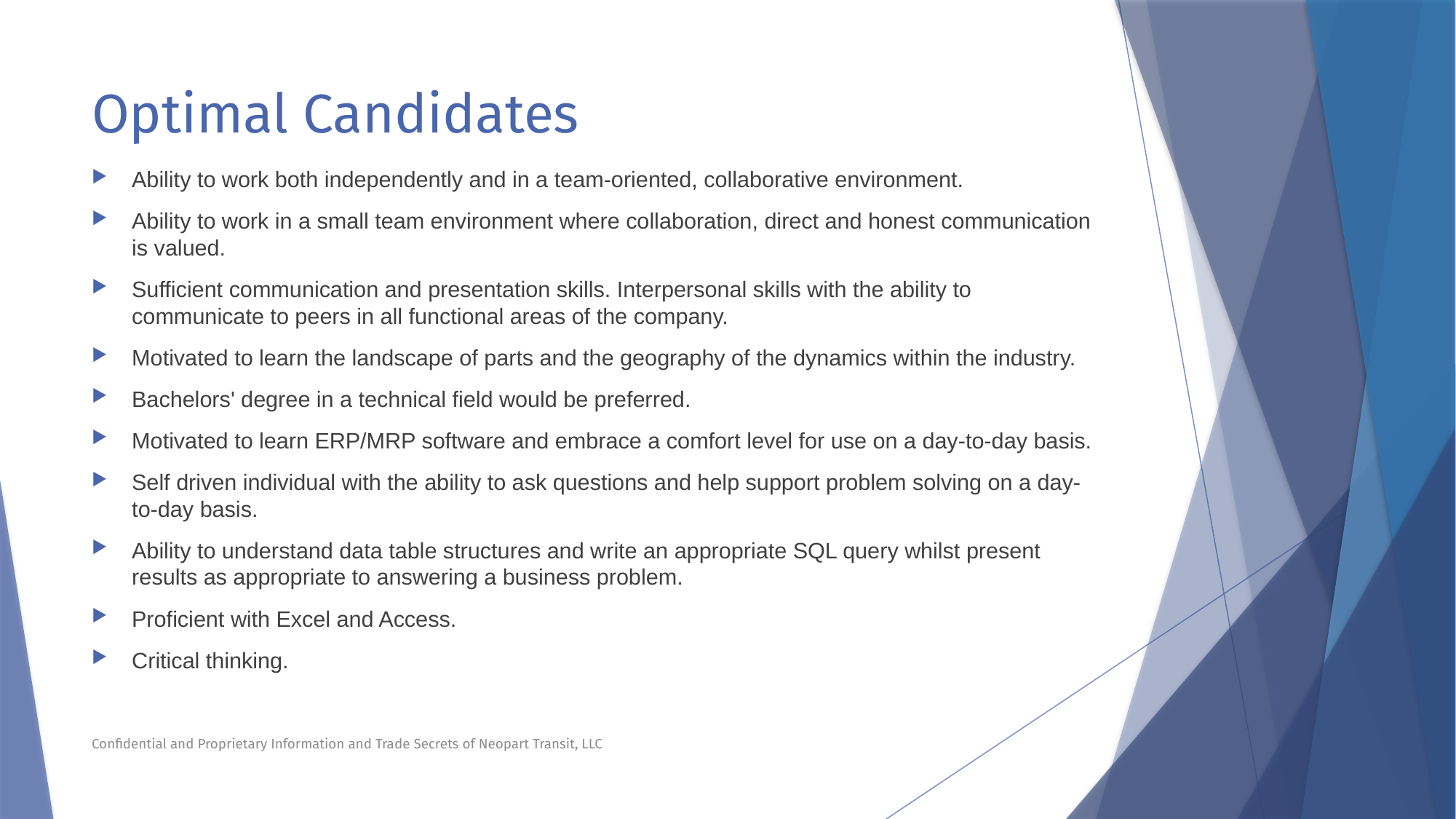

# Optimal Candidates
Ability to work both independently and in a team-oriented, collaborative environment.
Ability to work in a small team environment where collaboration, direct and honest communication is valued.
Sufficient communication and presentation skills. Interpersonal skills with the ability to communicate to peers in all functional areas of the company.
Motivated to learn the landscape of parts and the geography of the dynamics within the industry.
Bachelors' degree in a technical field would be preferred.
Motivated to learn ERP/MRP software and embrace a comfort level for use on a day-to-day basis.
Self driven individual with the ability to ask questions and help support problem solving on a day-to-day basis.
Ability to understand data table structures and write an appropriate SQL query whilst present results as appropriate to answering a business problem.
Proficient with Excel and Access.
Critical thinking.

Confidential and Proprietary Information and Trade Secrets of Neopart Transit, LLC